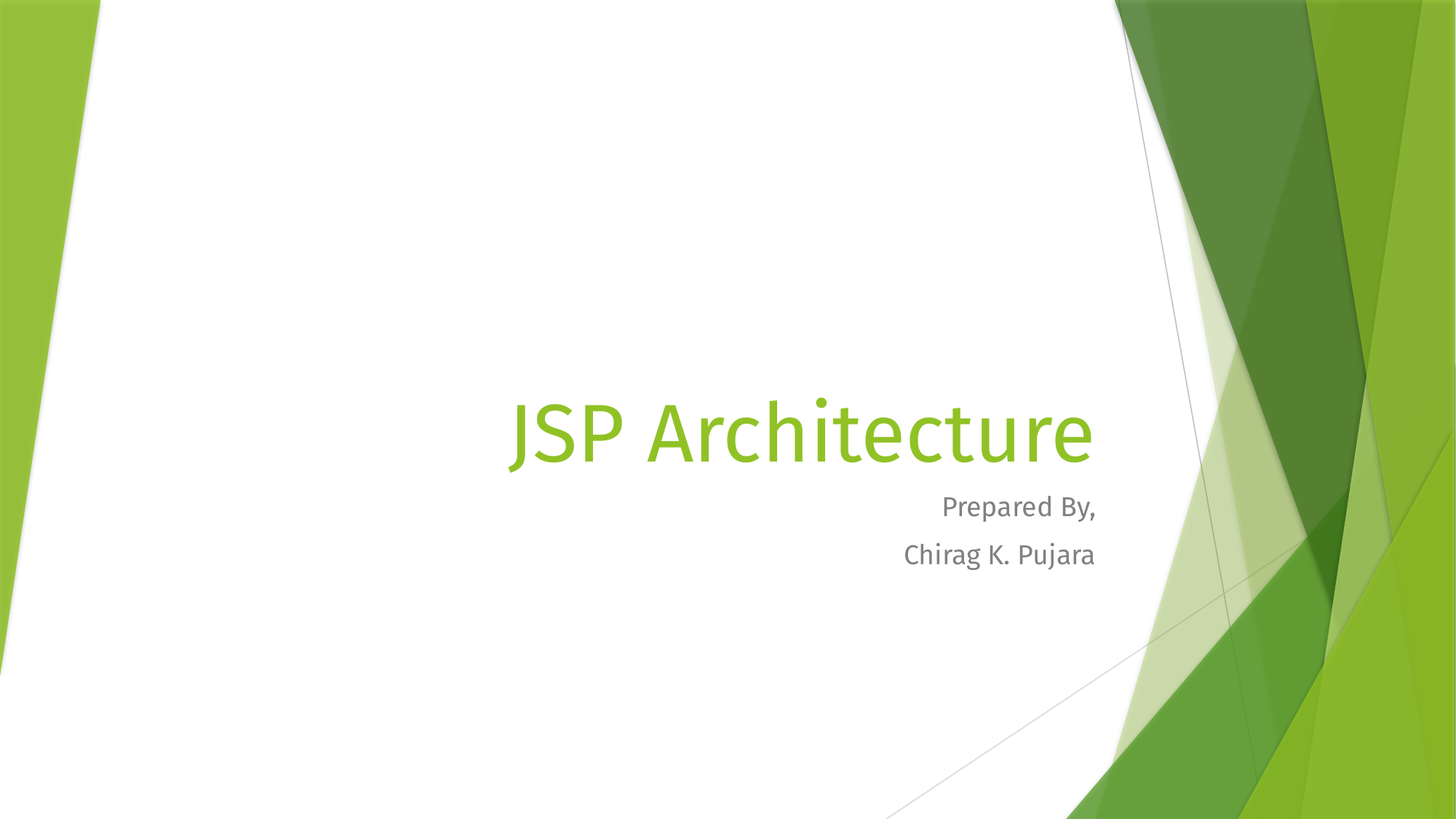

# JSP Architecture
Prepared By,
Chirag K. Pujara